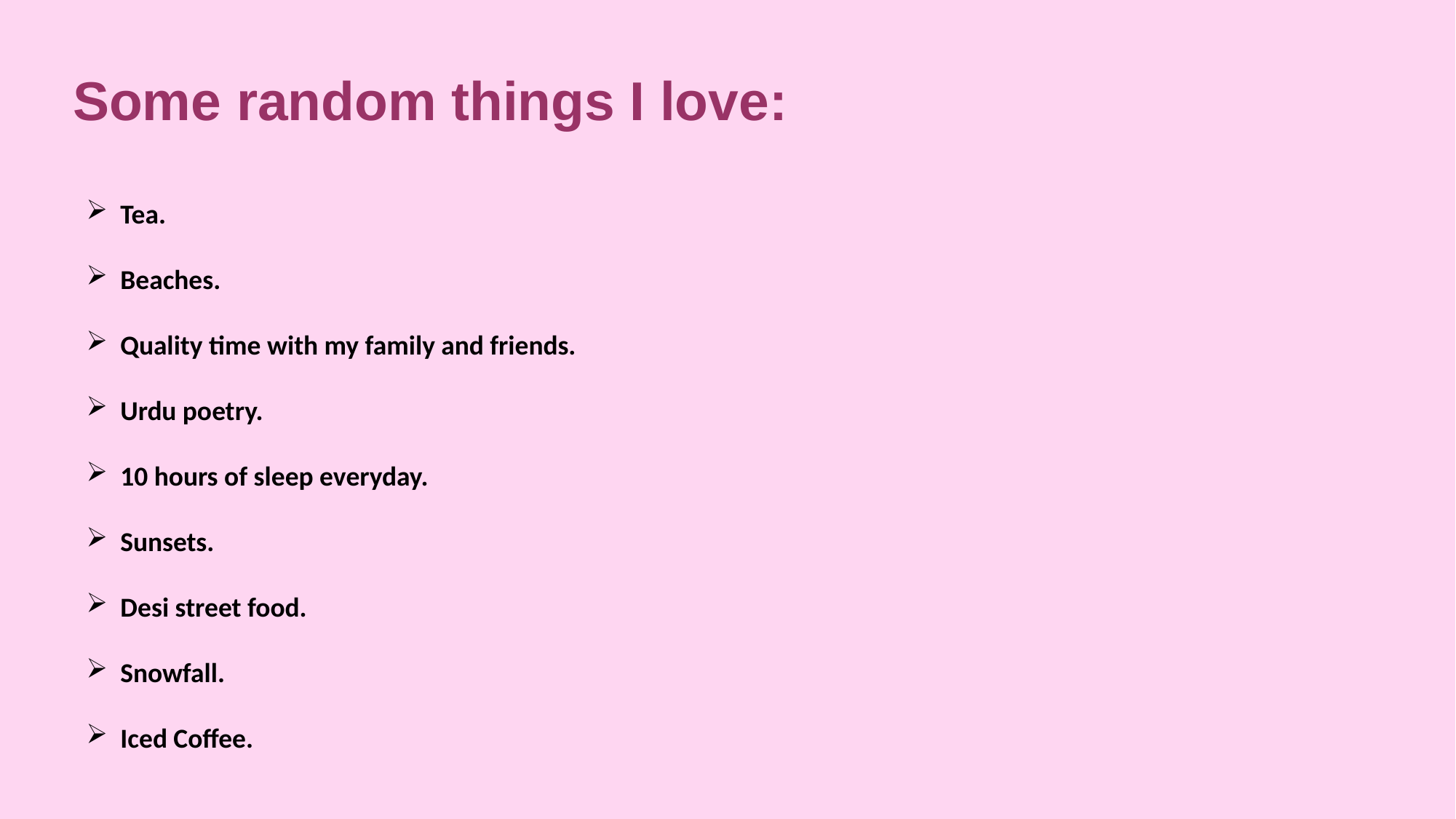

Some random things I love:
Tea.

Beaches.

Quality time with my family and friends.

Urdu poetry.

10 hours of sleep everyday.

Sunsets.

Desi street food.

Snowfall.

Iced Coffee.